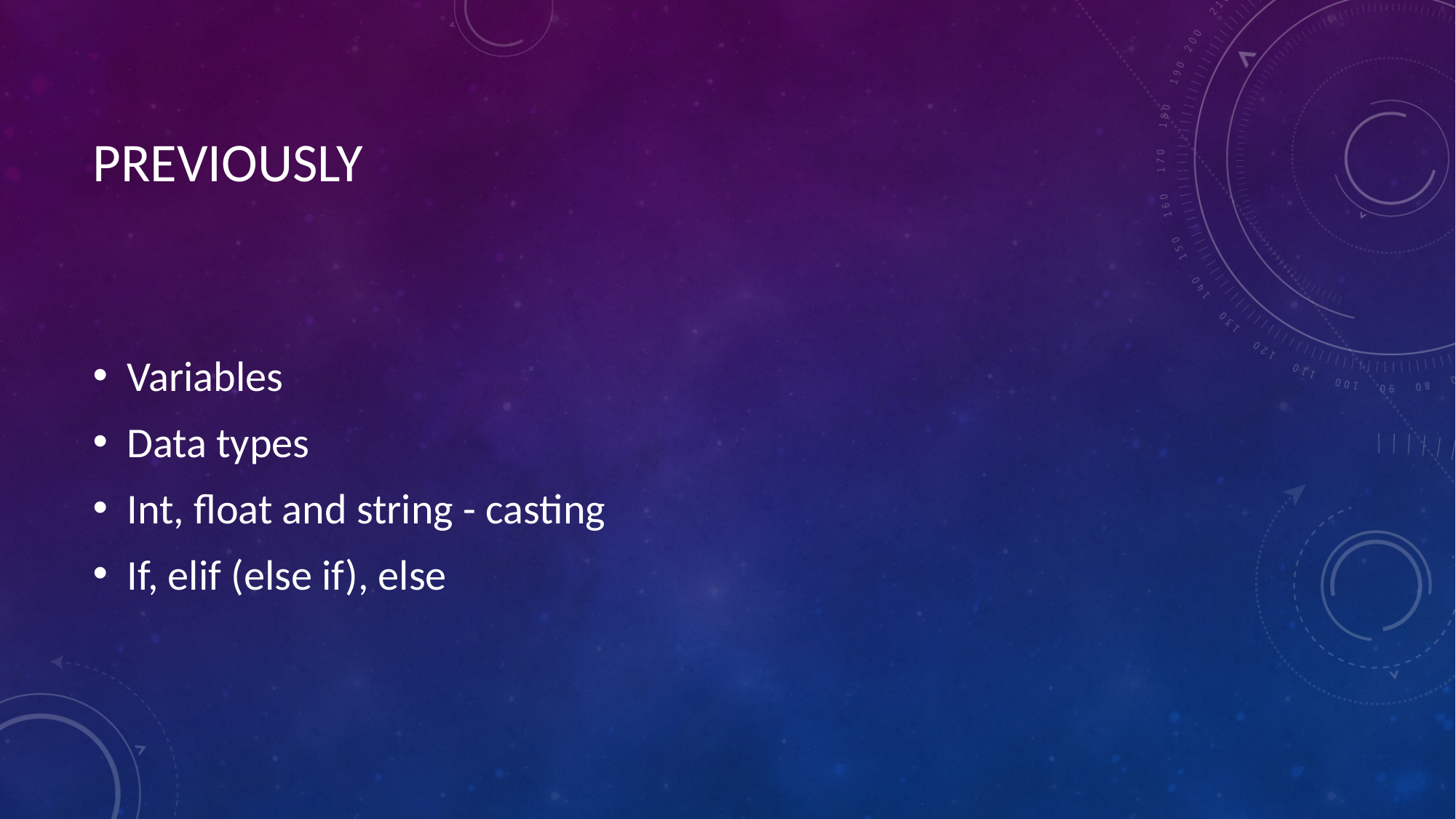

# previously
Variables
Data types
Int, float and string - casting
If, elif (else if), else